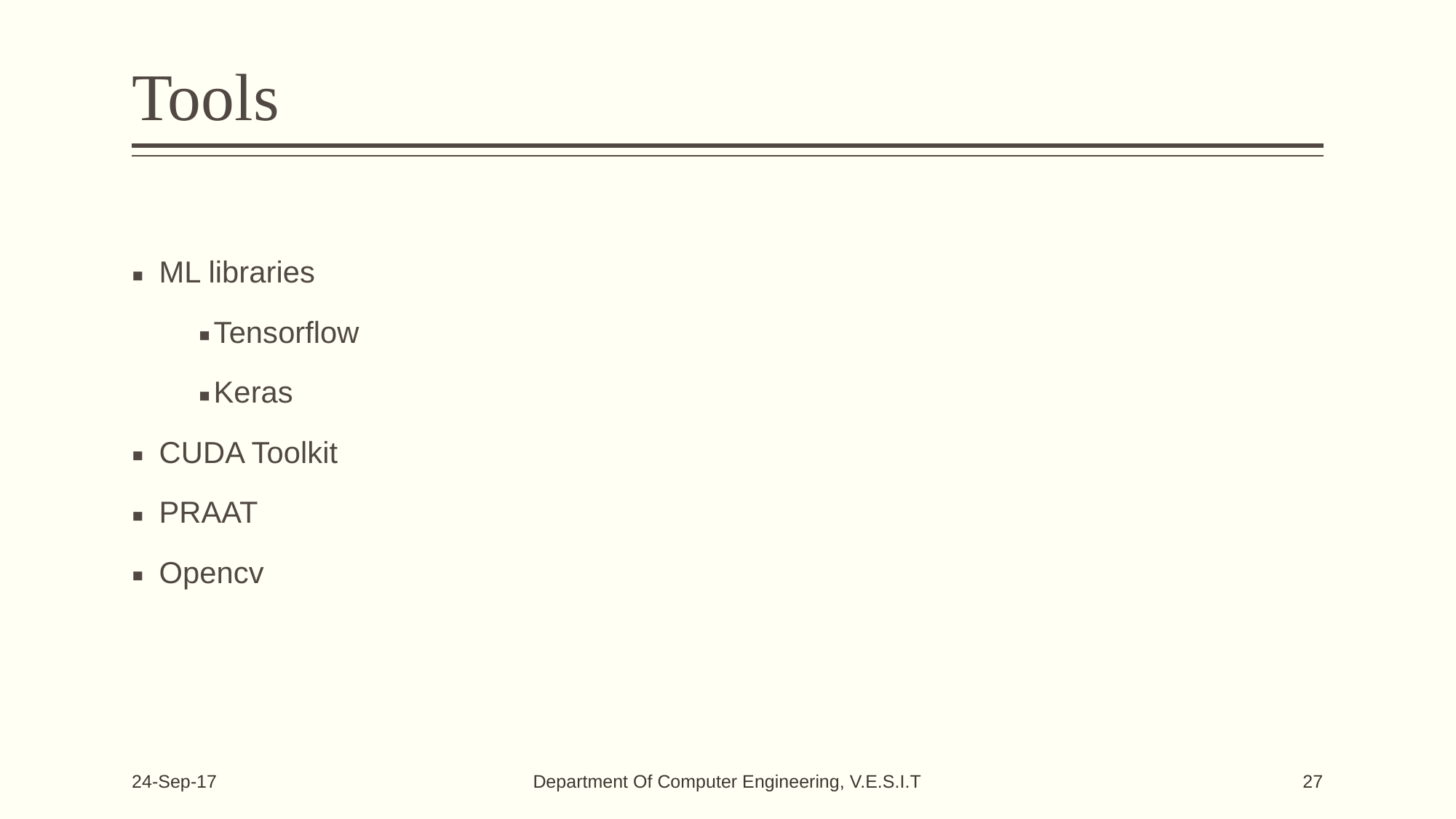

# Tools

ML libraries
Tensorflow
Keras
CUDA Toolkit
PRAAT
Opencv

Department Of Computer Engineering, V.E.S.I.T
24-Sep-17
27